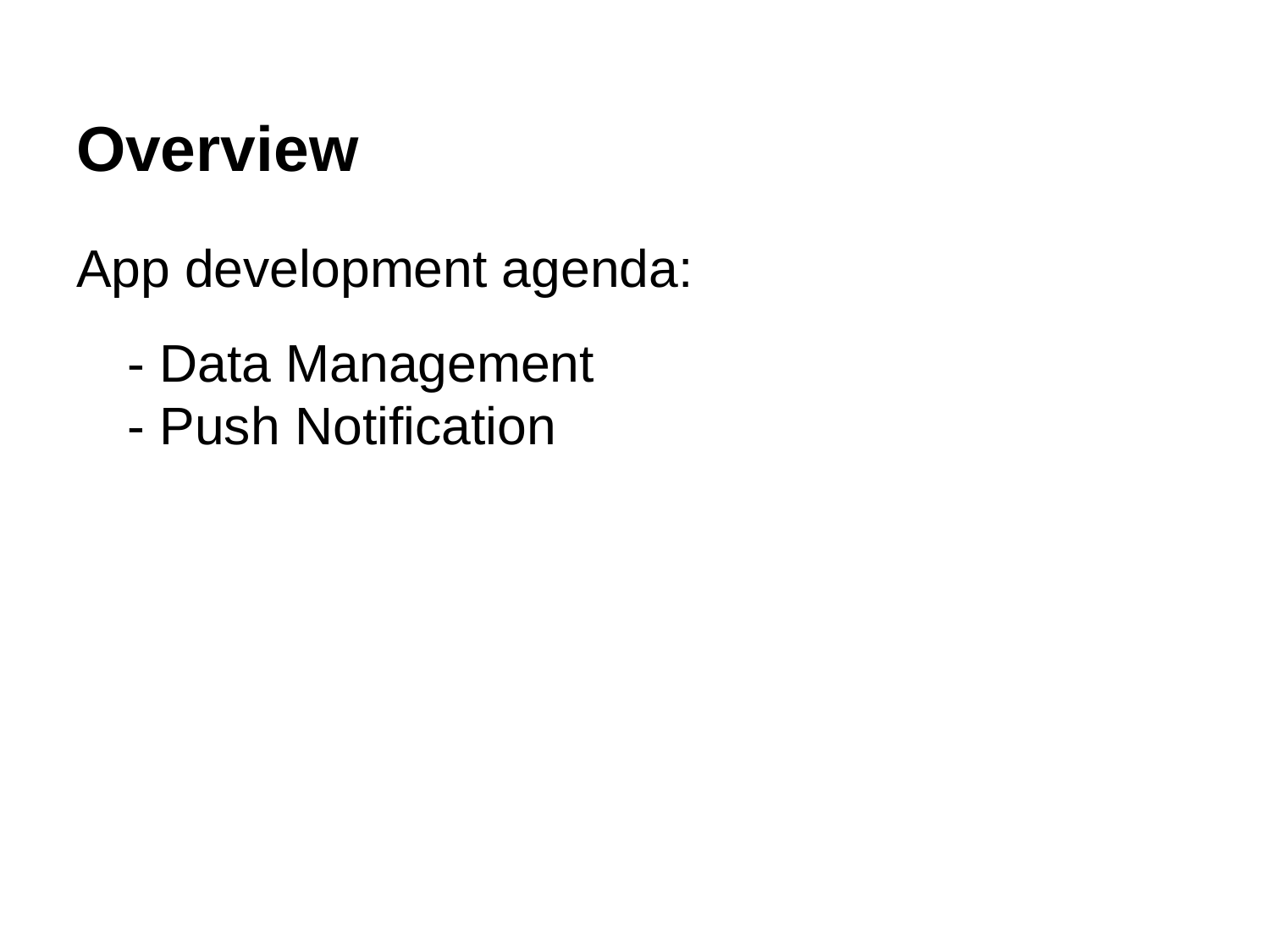

# Overview
App development agenda:
- Data Management
- Push Notification